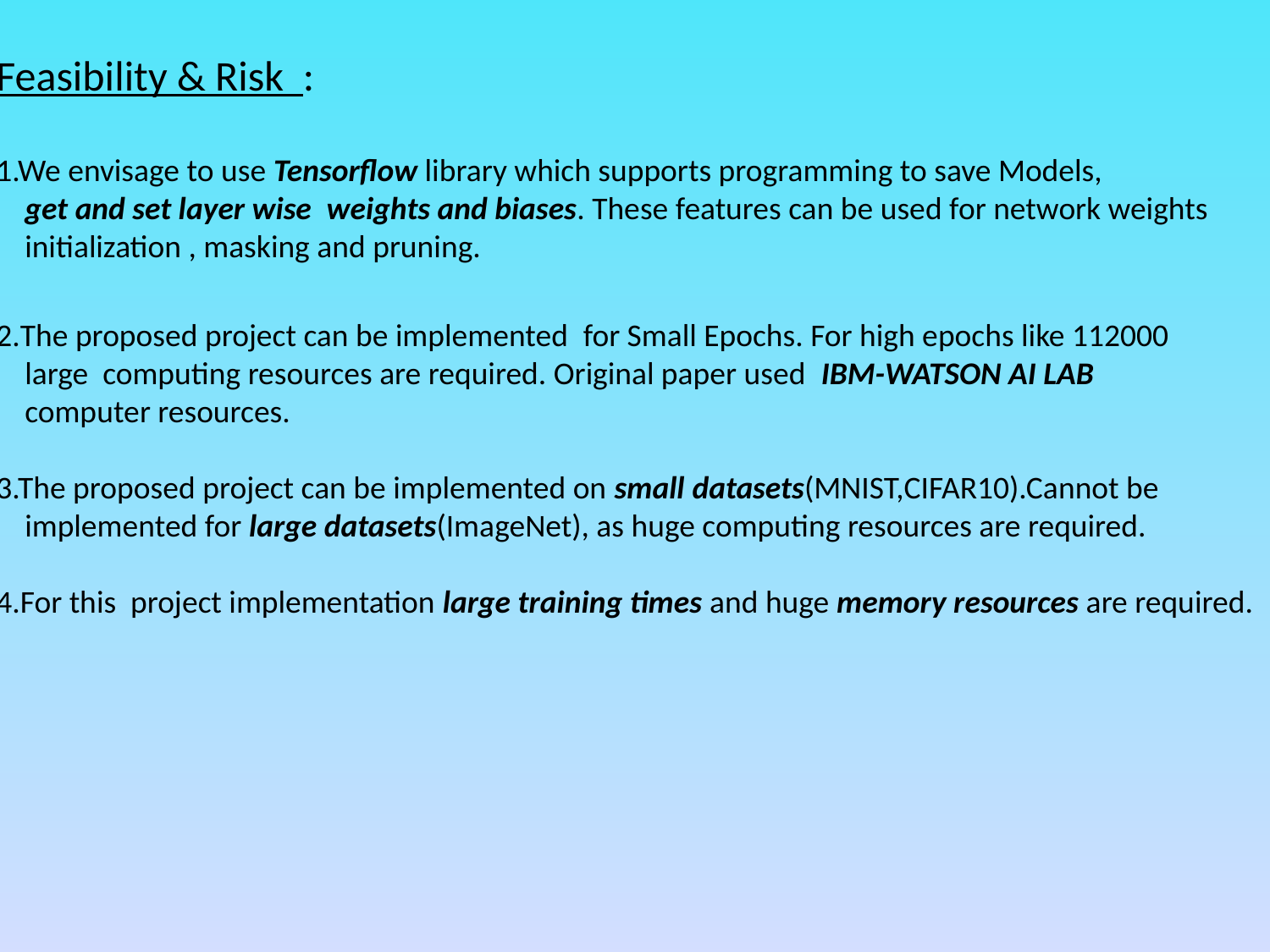

Feasibility & Risk  :

1.We envisage to use Tensorflow library which supports programming to save Models,
    get and set layer wise  weights and biases. These features can be used for network weights
    initialization , masking and pruning.

2.The proposed project can be implemented  for Small Epochs. For high epochs like 112000
    large  computing resources are required. Original paper used  IBM-WATSON AI LAB
    computer resources.

3.The proposed project can be implemented on small datasets(MNIST,CIFAR10).Cannot be
    implemented for large datasets(ImageNet), as huge computing resources are required.

4.For this  project implementation large training times and huge memory resources are required.